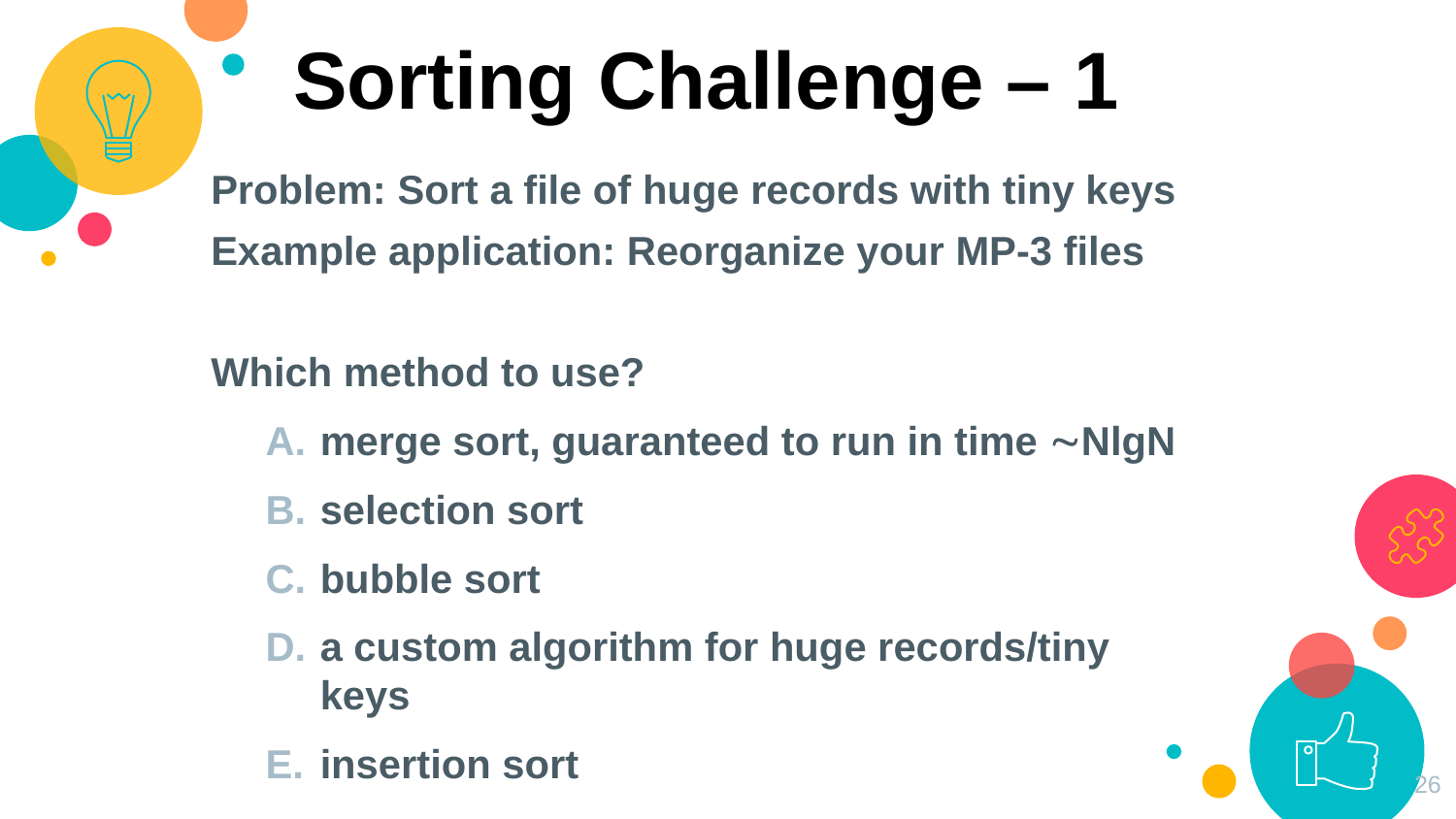

Sorting Challenge – 1
Problem: Sort a file of huge records with tiny keys
Example application: Reorganize your MP-3 files

Which method to use?
merge sort, guaranteed to run in time ∼NlgN
selection sort
bubble sort
a custom algorithm for huge records/tiny keys
insertion sort
26